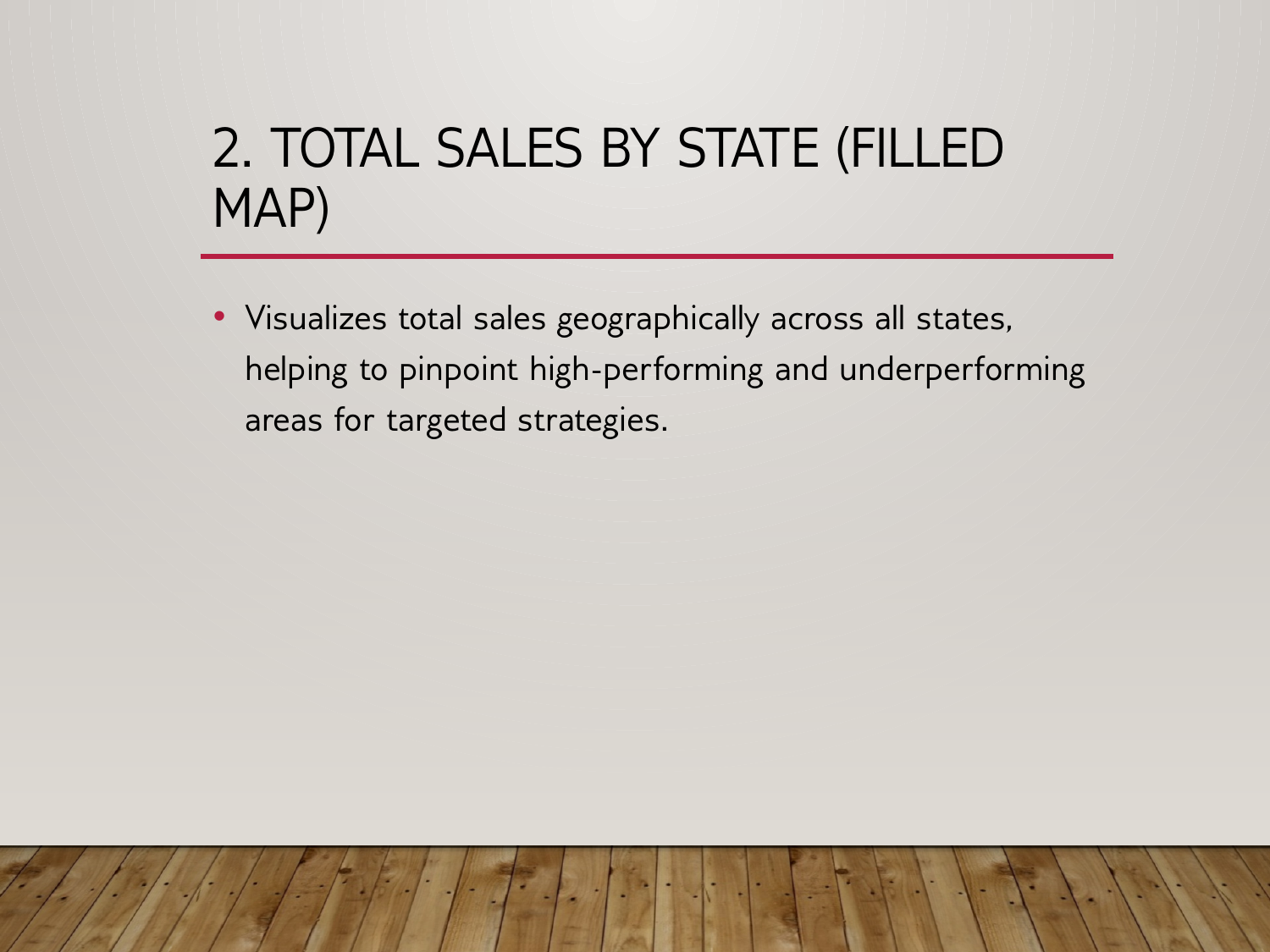

# 2. Total Sales by State (Filled Map)
Visualizes total sales geographically across all states, helping to pinpoint high-performing and underperforming areas for targeted strategies.